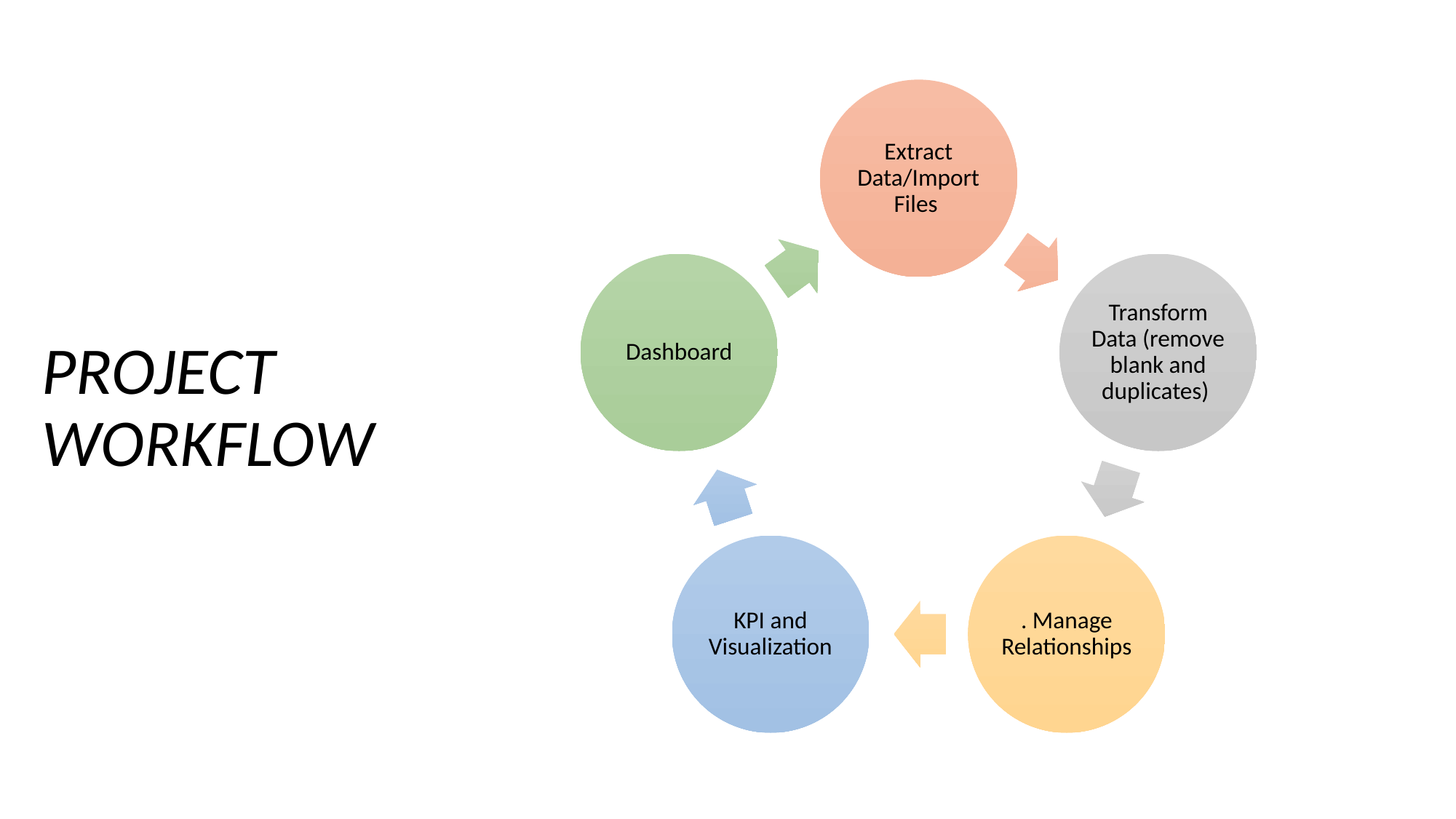

Extract Data/Import Files

Transform Data (remove blank and duplicates)

. Manage Relationships

KPI and Visualization

Dashboard

PROJECT WORKFLOW